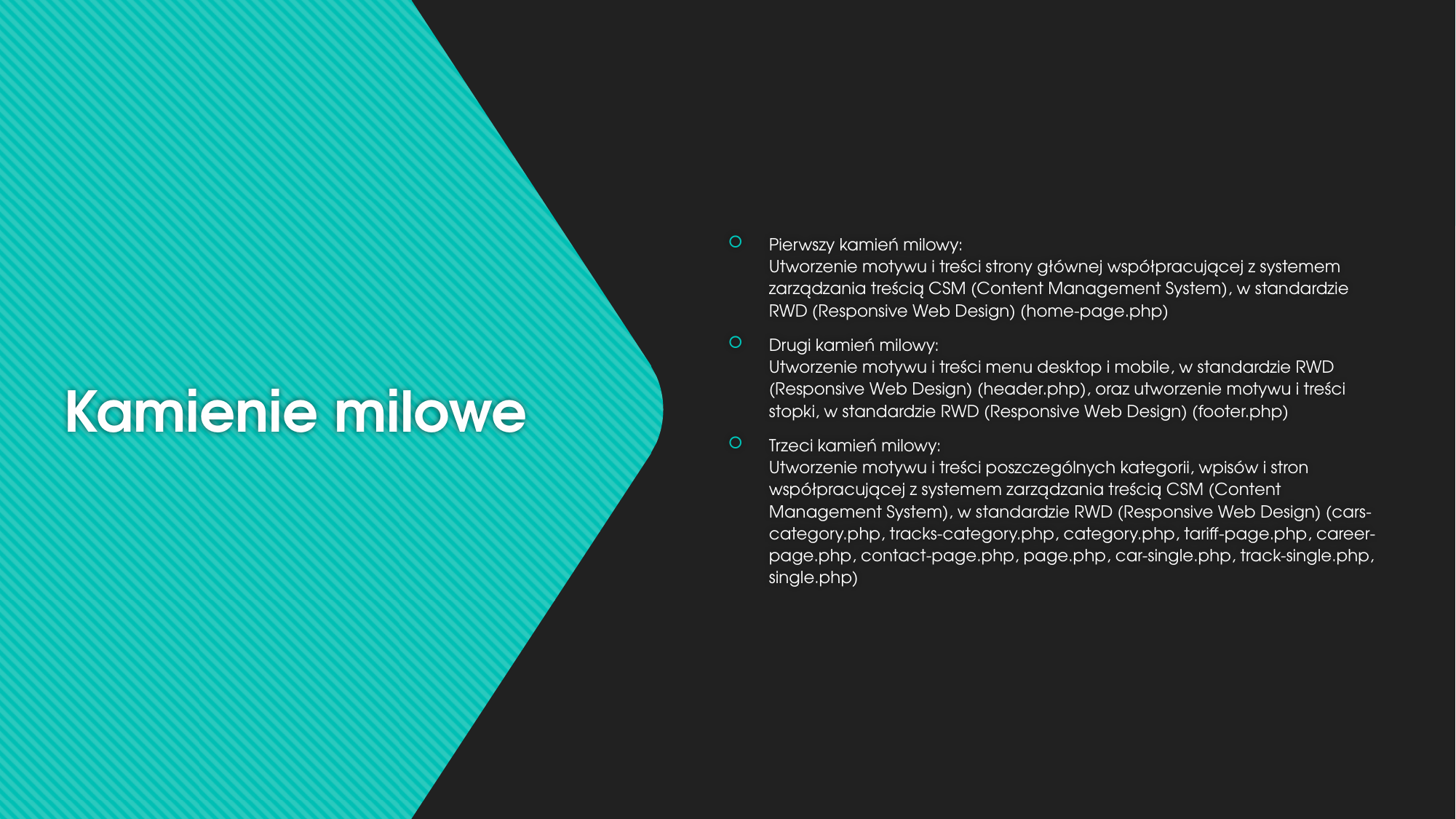

Pierwszy kamień milowy:
Utworzenie motywu i treści strony głównej współpracującej z systemem zarządzania treścią CSM (Content Management System), w standardzie RWD (Responsive Web Design) (home-page.php)
Drugi kamień milowy:
Utworzenie motywu i treści menu desktop i mobile, w standardzie RWD (Responsive Web Design) (header.php), oraz utworzenie motywu i treści stopki, w standardzie RWD (Responsive Web Design) (footer.php)
Trzeci kamień milowy:
Utworzenie motywu i treści poszczególnych kategorii, wpisów i stron współpracującej z systemem zarządzania treścią CSM (Content Management System), w standardzie RWD (Responsive Web Design) (cars-category.php, tracks-category.php, category.php, tariff-page.php, career-page.php, contact-page.php, page.php, car-single.php, track-single.php, single.php)
# Kamienie milowe